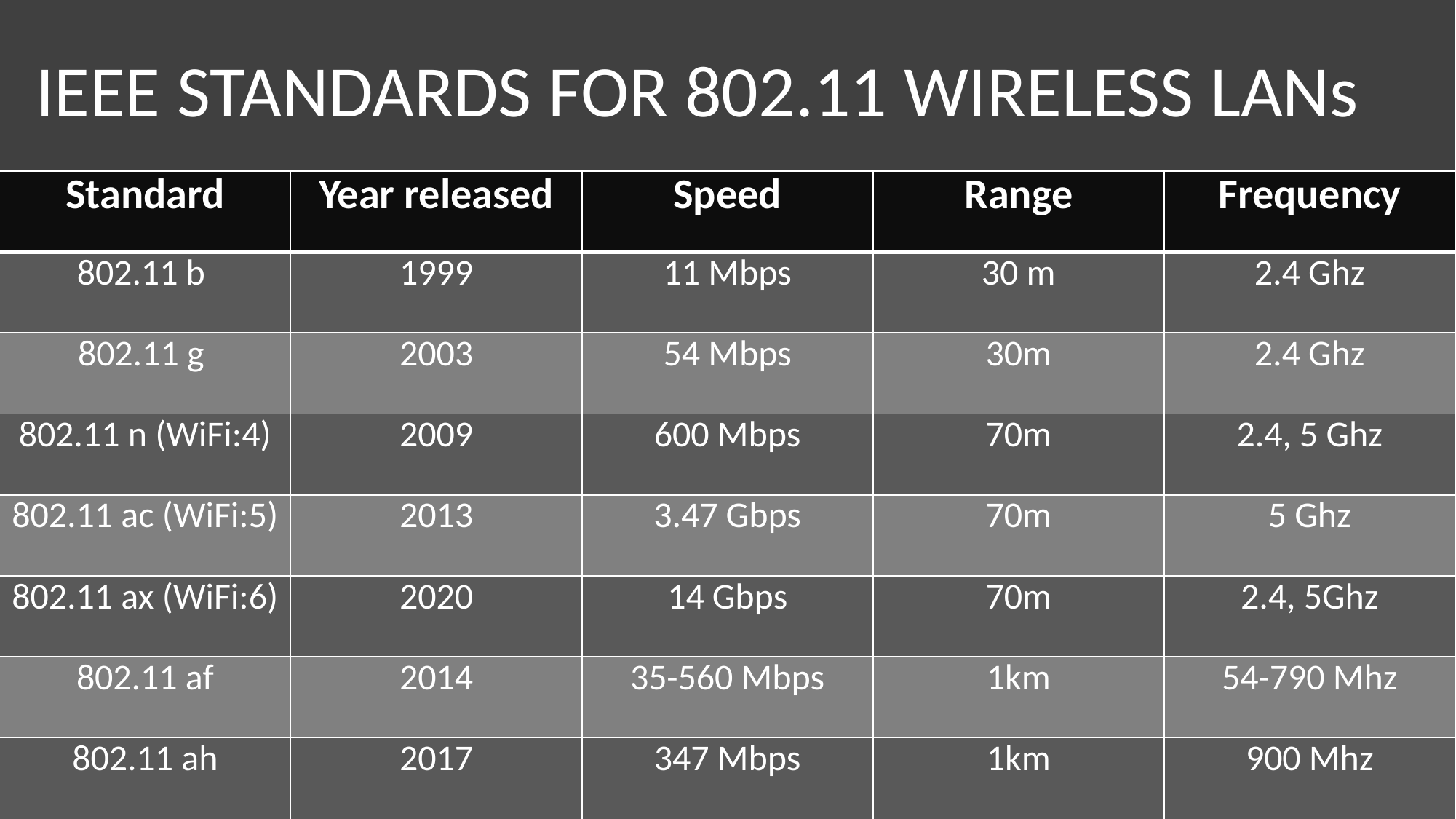

IEEE STANDARDS FOR 802.11 WIRELESS LANs
| Standard | Year released | Speed | Range | Frequency |
| --- | --- | --- | --- | --- |
| 802.11 b | 1999 | 11 Mbps | 30 m | 2.4 Ghz |
| 802.11 g | 2003 | 54 Mbps | 30m | 2.4 Ghz |
| 802.11 n (WiFi:4) | 2009 | 600 Mbps | 70m | 2.4, 5 Ghz |
| 802.11 ac (WiFi:5) | 2013 | 3.47 Gbps | 70m | 5 Ghz |
| 802.11 ax (WiFi:6) | 2020 | 14 Gbps | 70m | 2.4, 5Ghz |
| 802.11 af | 2014 | 35-560 Mbps | 1km | 54-790 Mhz |
| 802.11 ah | 2017 | 347 Mbps | 1km | 900 Mhz |